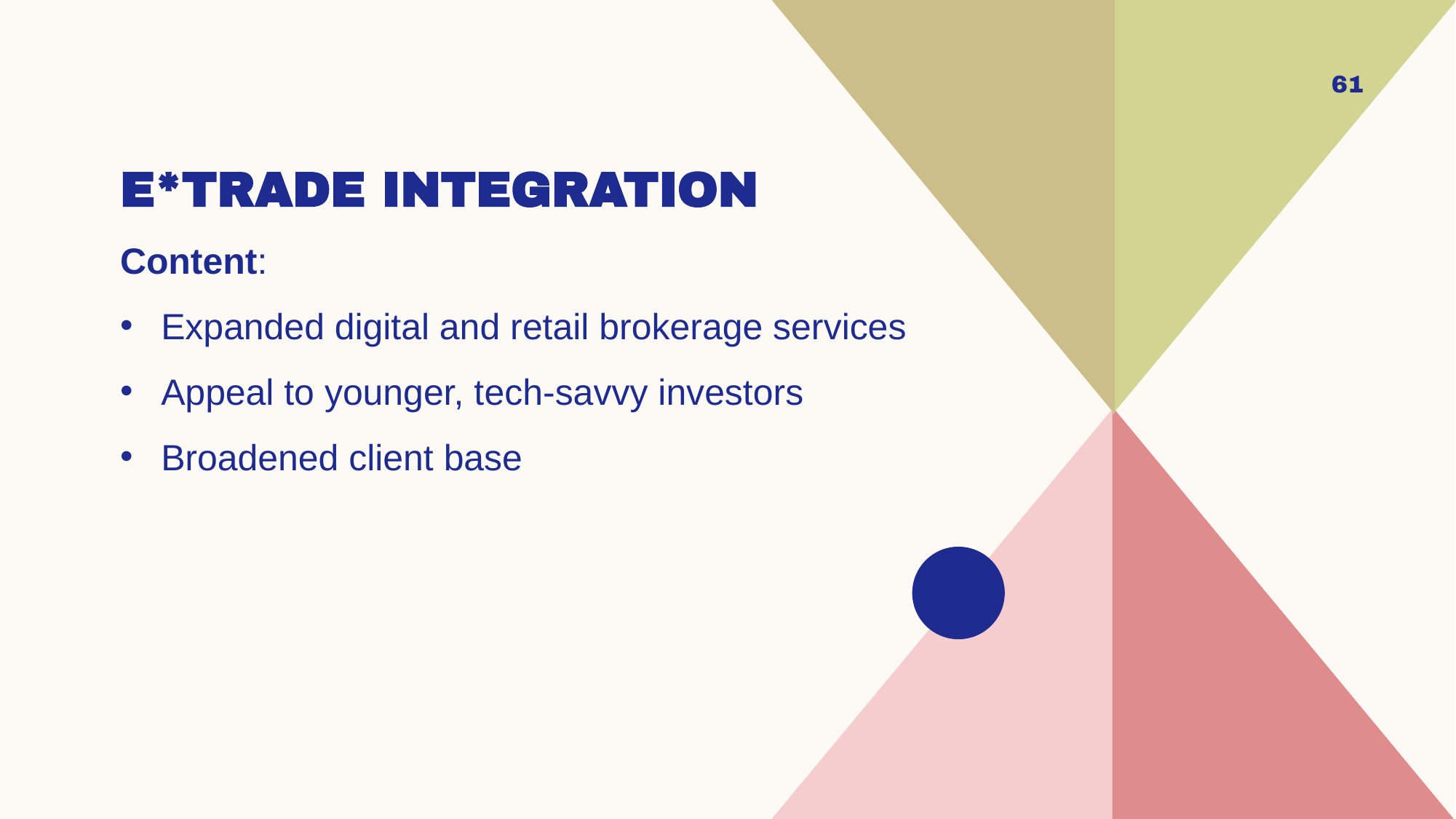

61
# E*TRADE Integration
Content:
Expanded digital and retail brokerage services
Appeal to younger, tech-savvy investors
Broadened client base